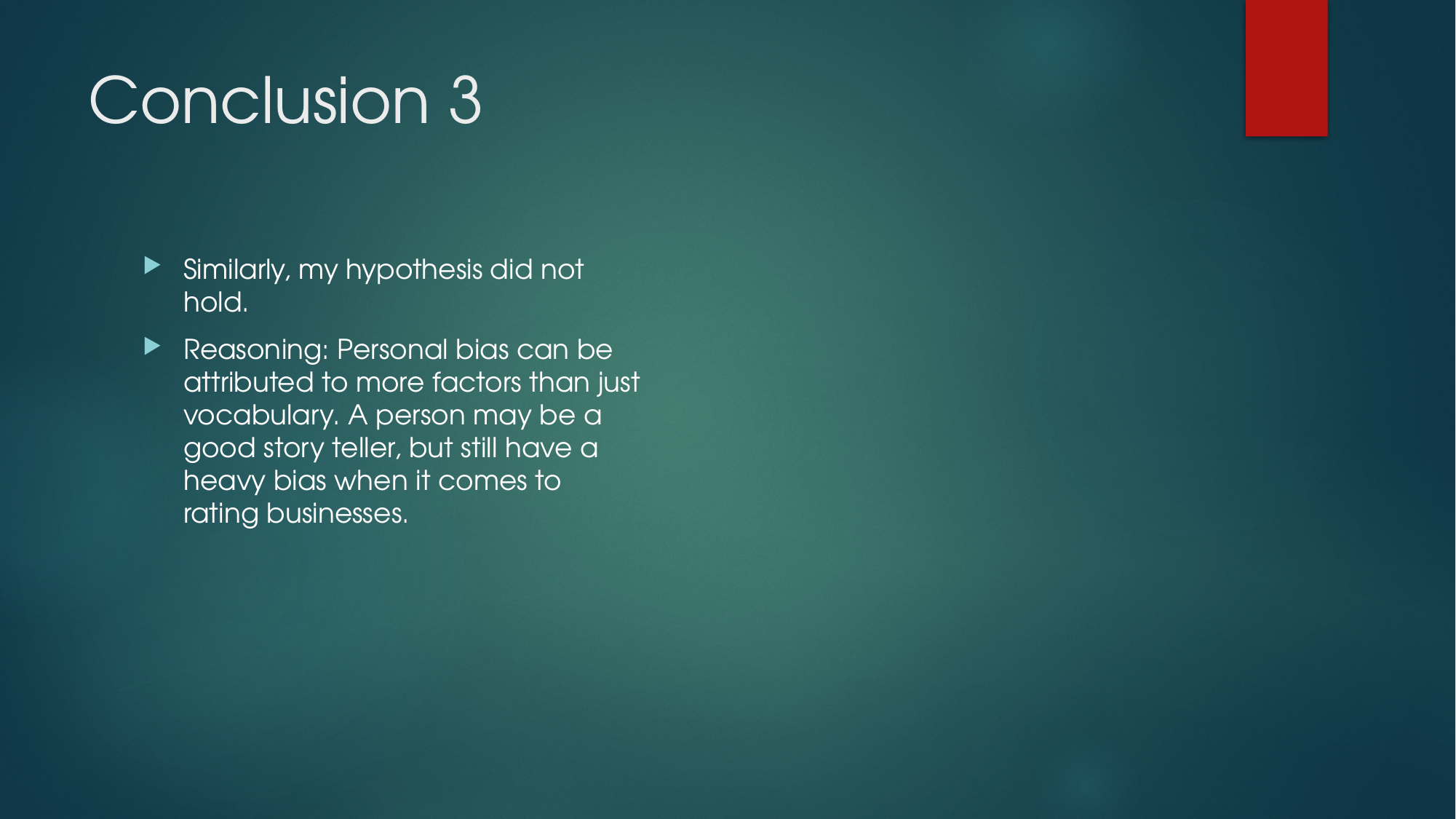

# Conclusion 3
Similarly, my hypothesis did not hold.
Reasoning: Personal bias can be attributed to more factors than just vocabulary. A person may be a good story teller, but still have a heavy bias when it comes to rating businesses.